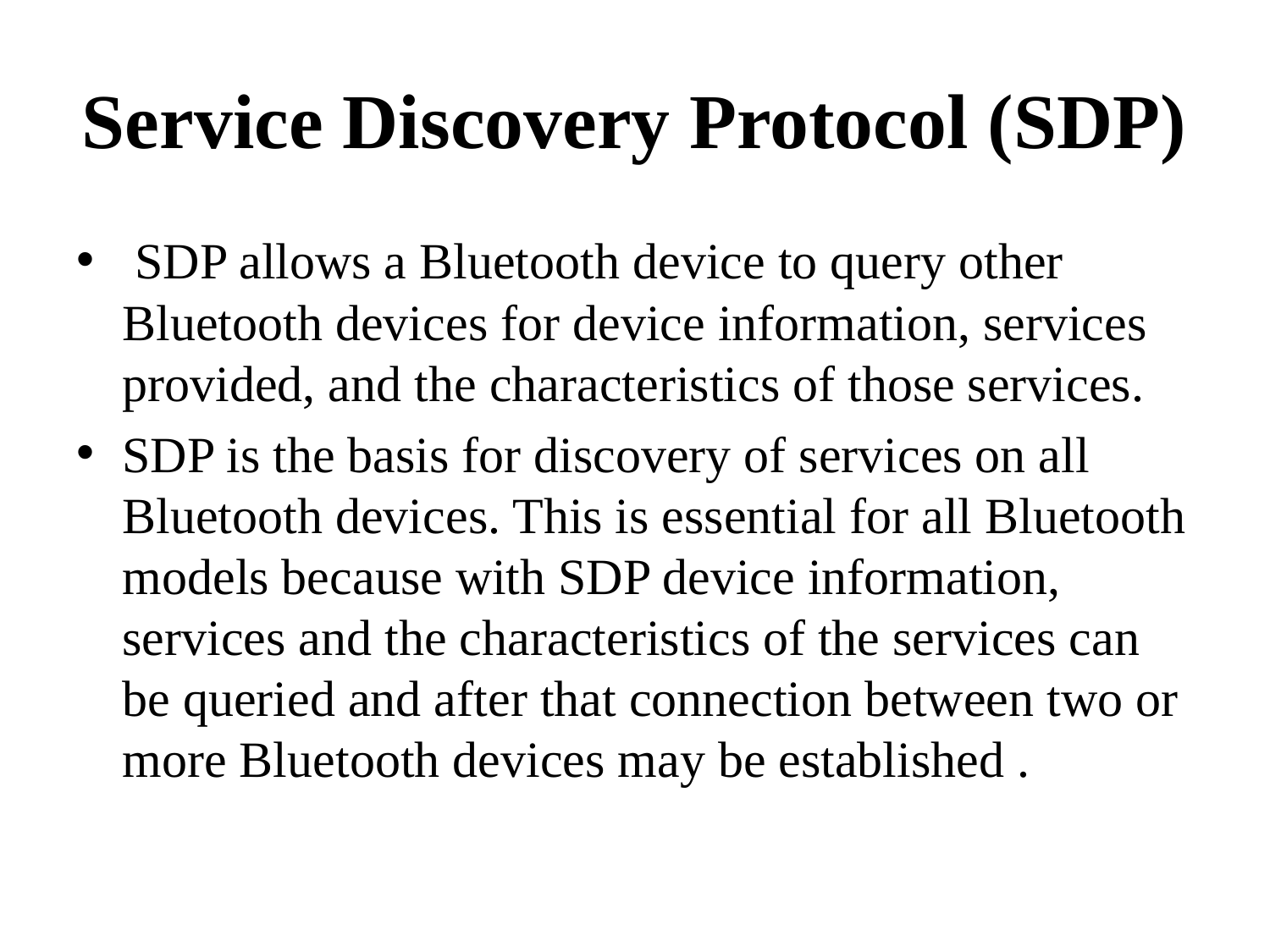

# Service Discovery Protocol (SDP)
 SDP allows a Bluetooth device to query other Bluetooth devices for device information, services provided, and the characteristics of those services.
SDP is the basis for discovery of services on all Bluetooth devices. This is essential for all Bluetooth models because with SDP device information, services and the characteristics of the services can be queried and after that connection between two or more Bluetooth devices may be established .